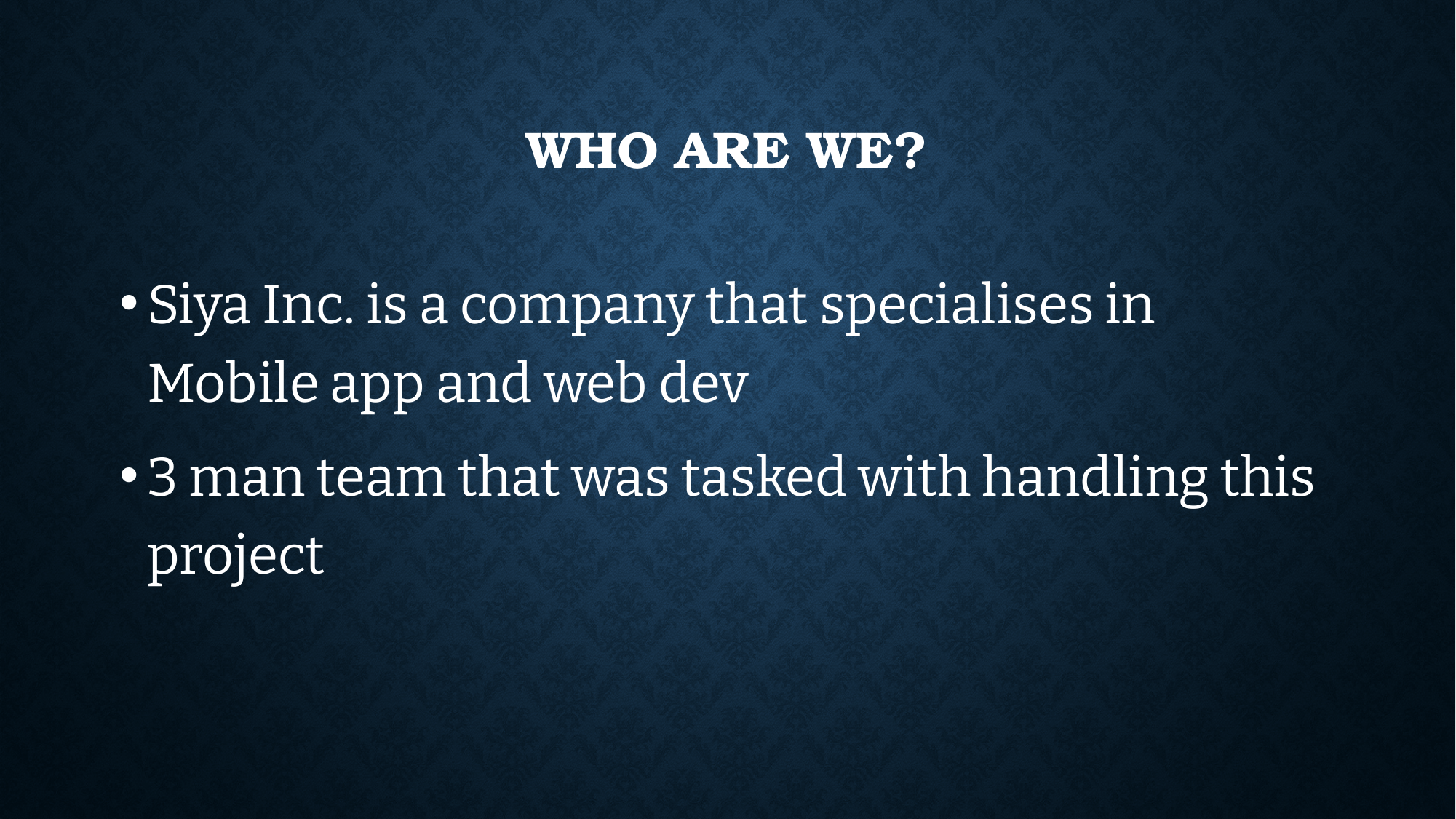

# Who are we?
Siya Inc. is a company that specialises in Mobile app and web dev
3 man team that was tasked with handling this project